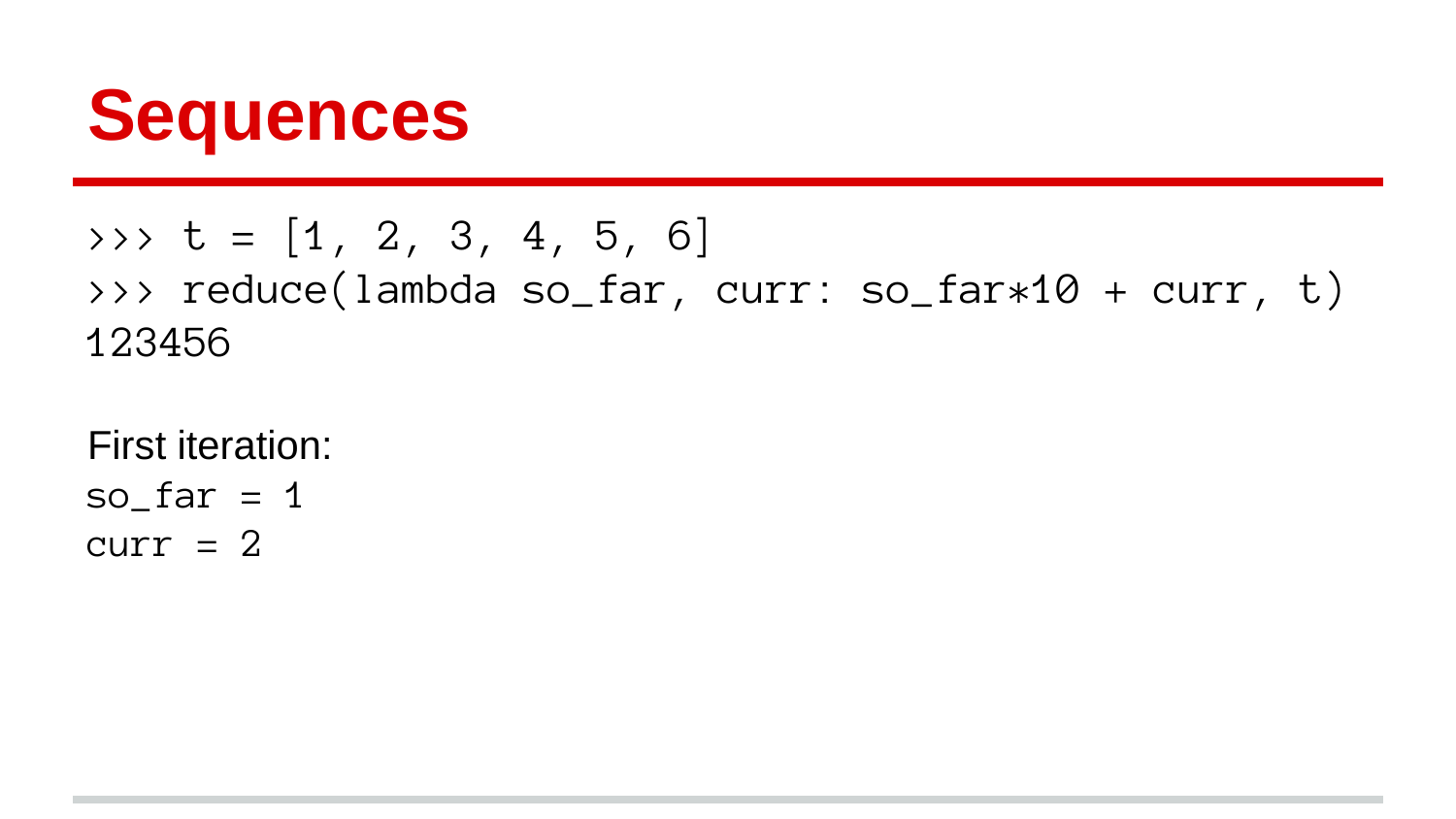

# Sequences
>>> t = [1, 2, 3, 4, 5, 6]
>>> reduce(lambda so_far, curr: so_far*10 + curr, t)
123456

First iteration:
so_far = 1
curr = 2